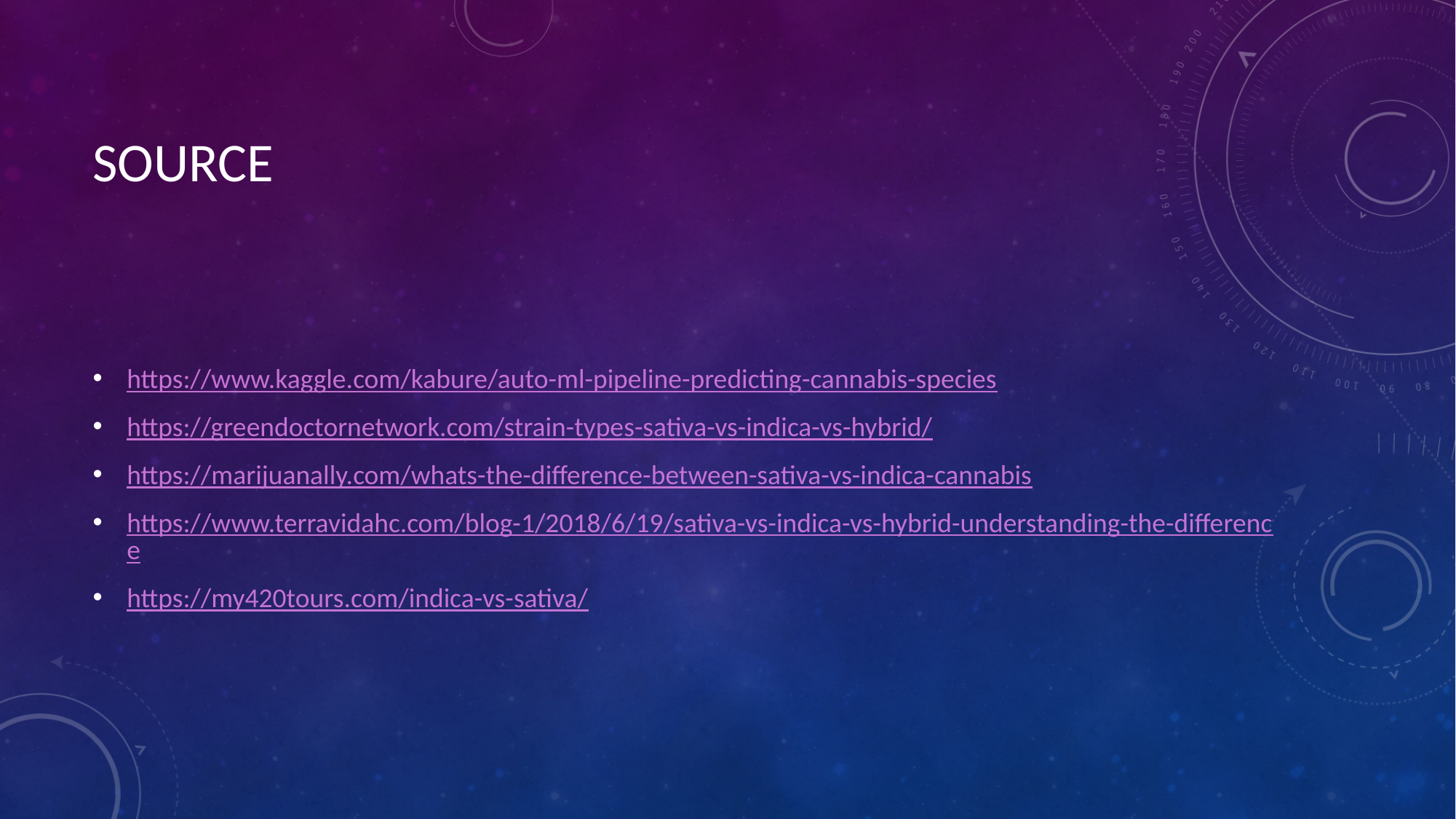

# source

https://www.kaggle.com/kabure/auto-ml-pipeline-predicting-cannabis-species
https://greendoctornetwork.com/strain-types-sativa-vs-indica-vs-hybrid/
https://marijuanally.com/whats-the-difference-between-sativa-vs-indica-cannabis
https://www.terravidahc.com/blog-1/2018/6/19/sativa-vs-indica-vs-hybrid-understanding-the-difference
https://my420tours.com/indica-vs-sativa/